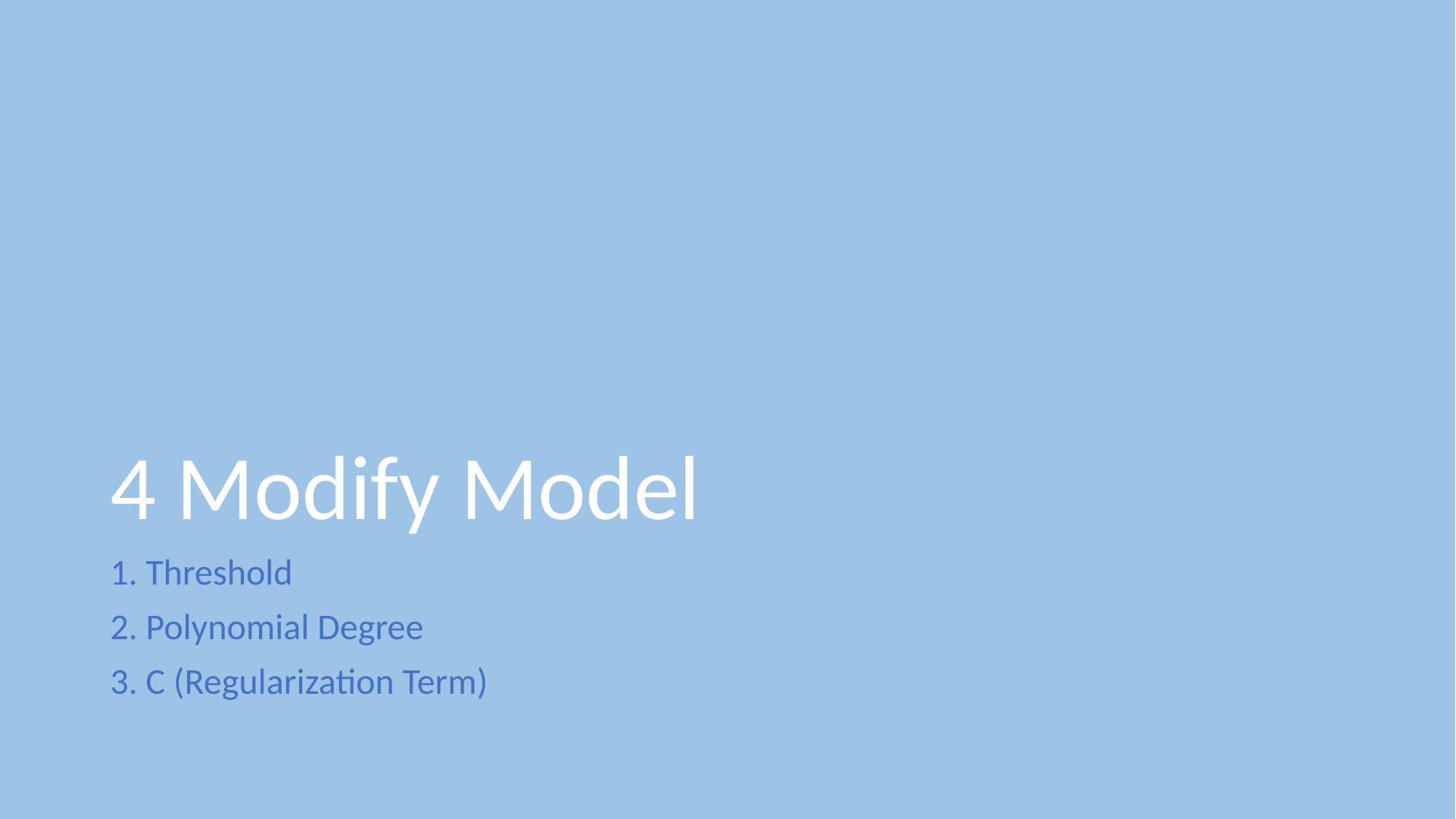

# 4 Modify Model
1. Threshold
2. Polynomial Degree
3. C (Regularization Term)